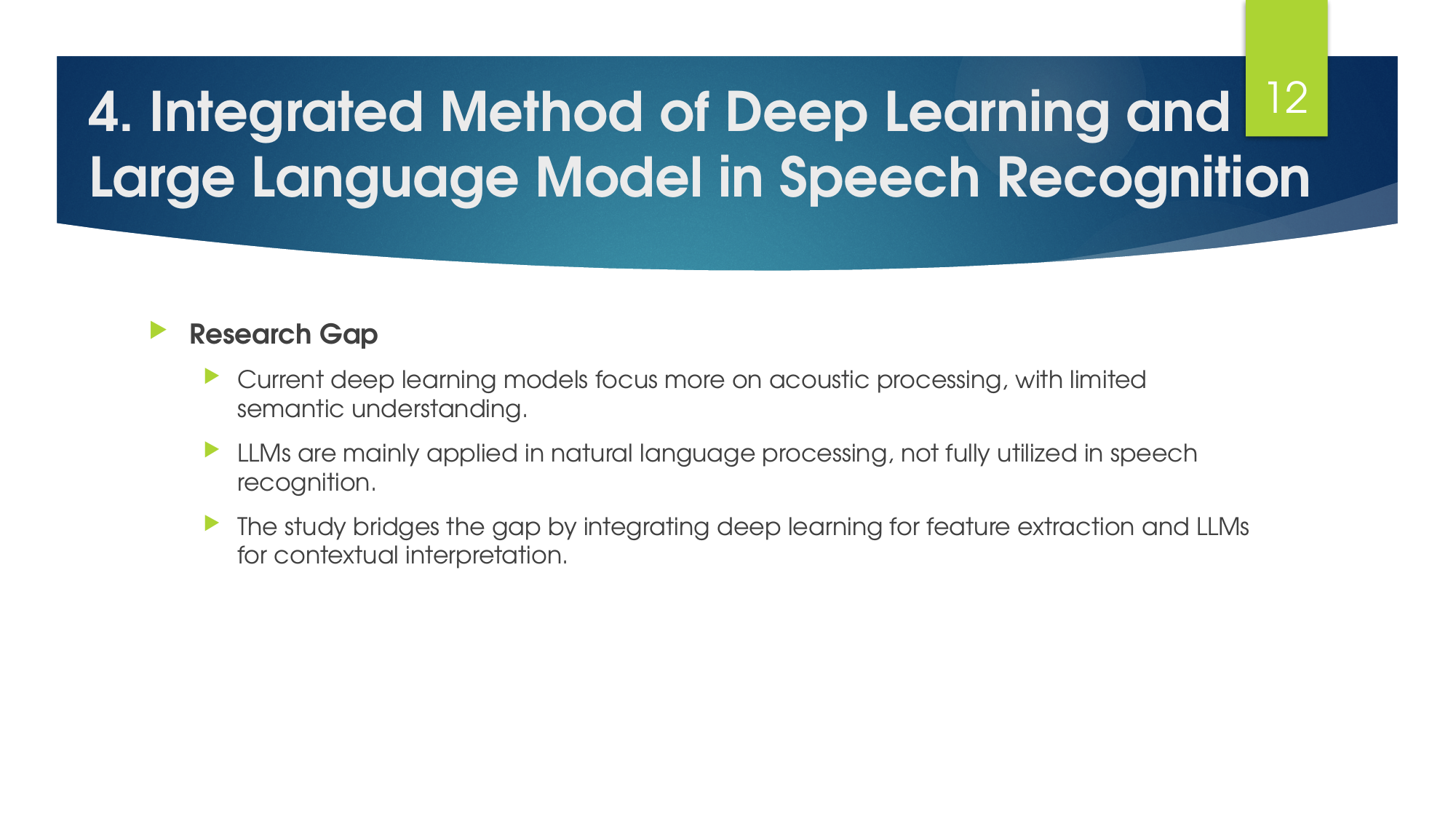

12
# 4. Integrated Method of Deep Learning and Large Language Model in Speech Recognition
Research Gap
Current deep learning models focus more on acoustic processing, with limited semantic understanding.
LLMs are mainly applied in natural language processing, not fully utilized in speech recognition.
The study bridges the gap by integrating deep learning for feature extraction and LLMs for contextual interpretation.